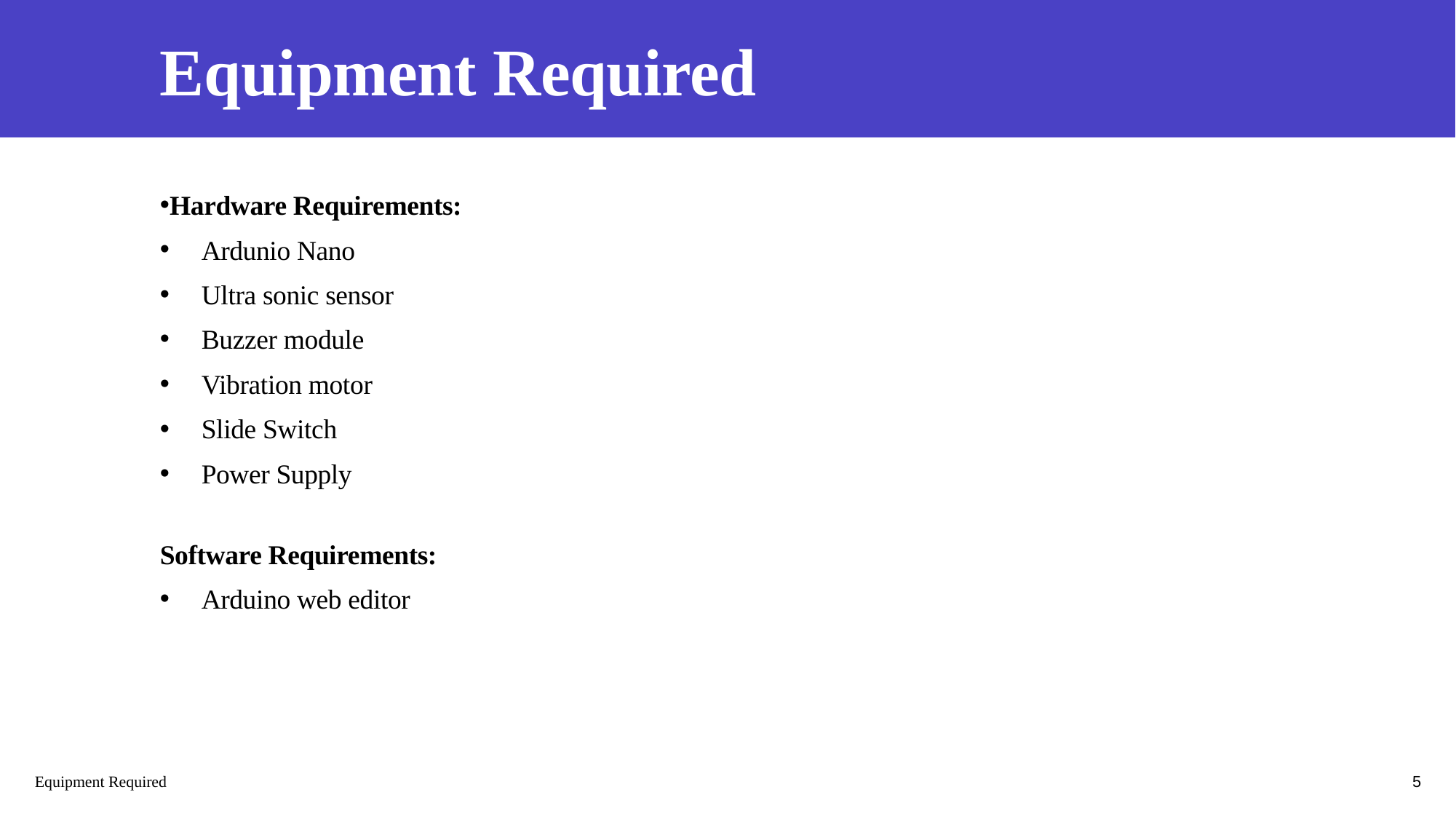

# Equipment Required
Hardware Requirements:
Ardunio Nano
Ultra sonic sensor
Buzzer module
Vibration motor
Slide Switch
Power Supply
Software Requirements:
Arduino web editor

Equipment Required
5